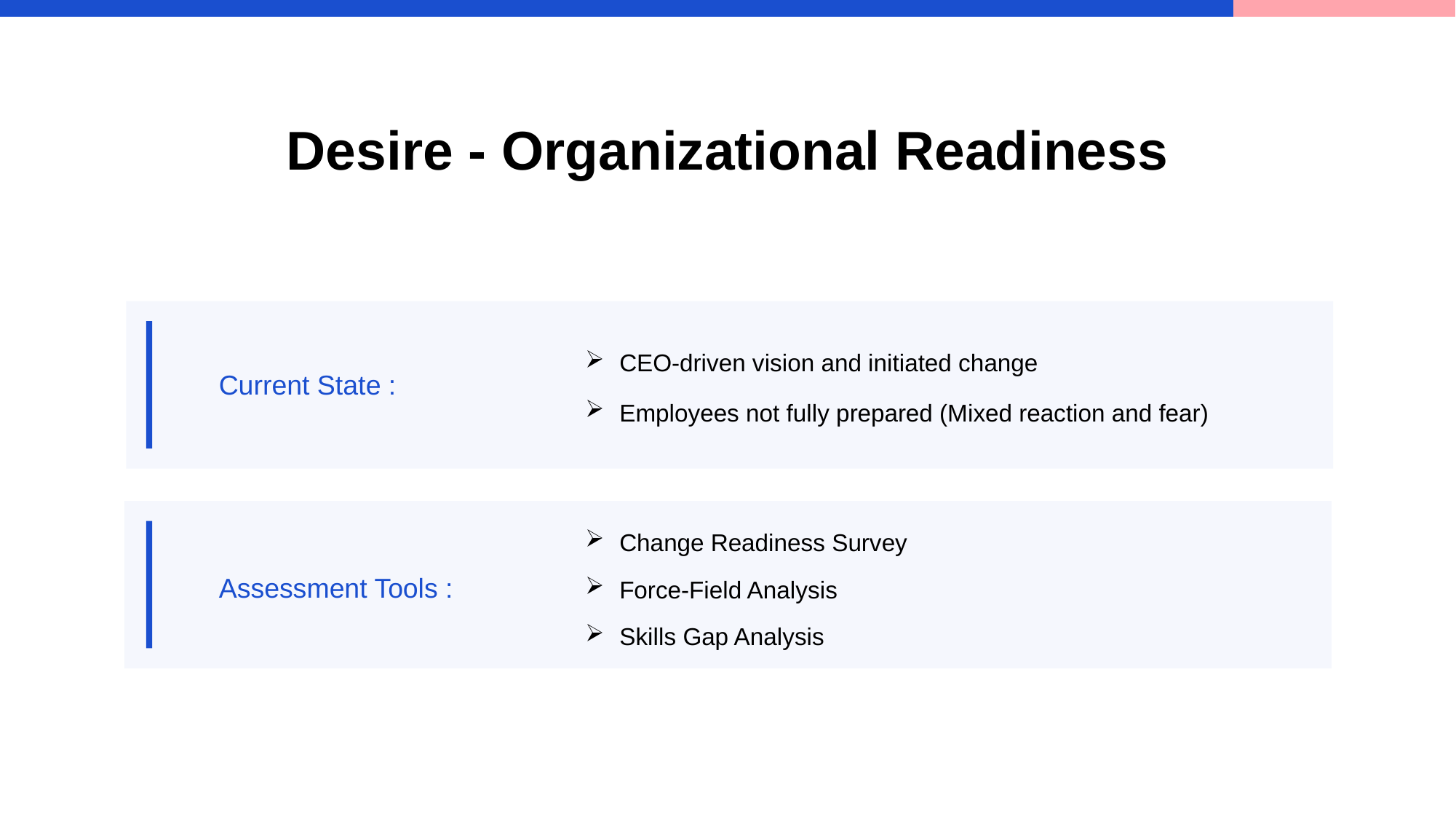

# Desire - Organizational Readiness
Current State :
CEO-driven vision and initiated change
Employees not fully prepared (Mixed reaction and fear)
Assessment Tools :
Change Readiness Survey
Force-Field Analysis
Skills Gap Analysis